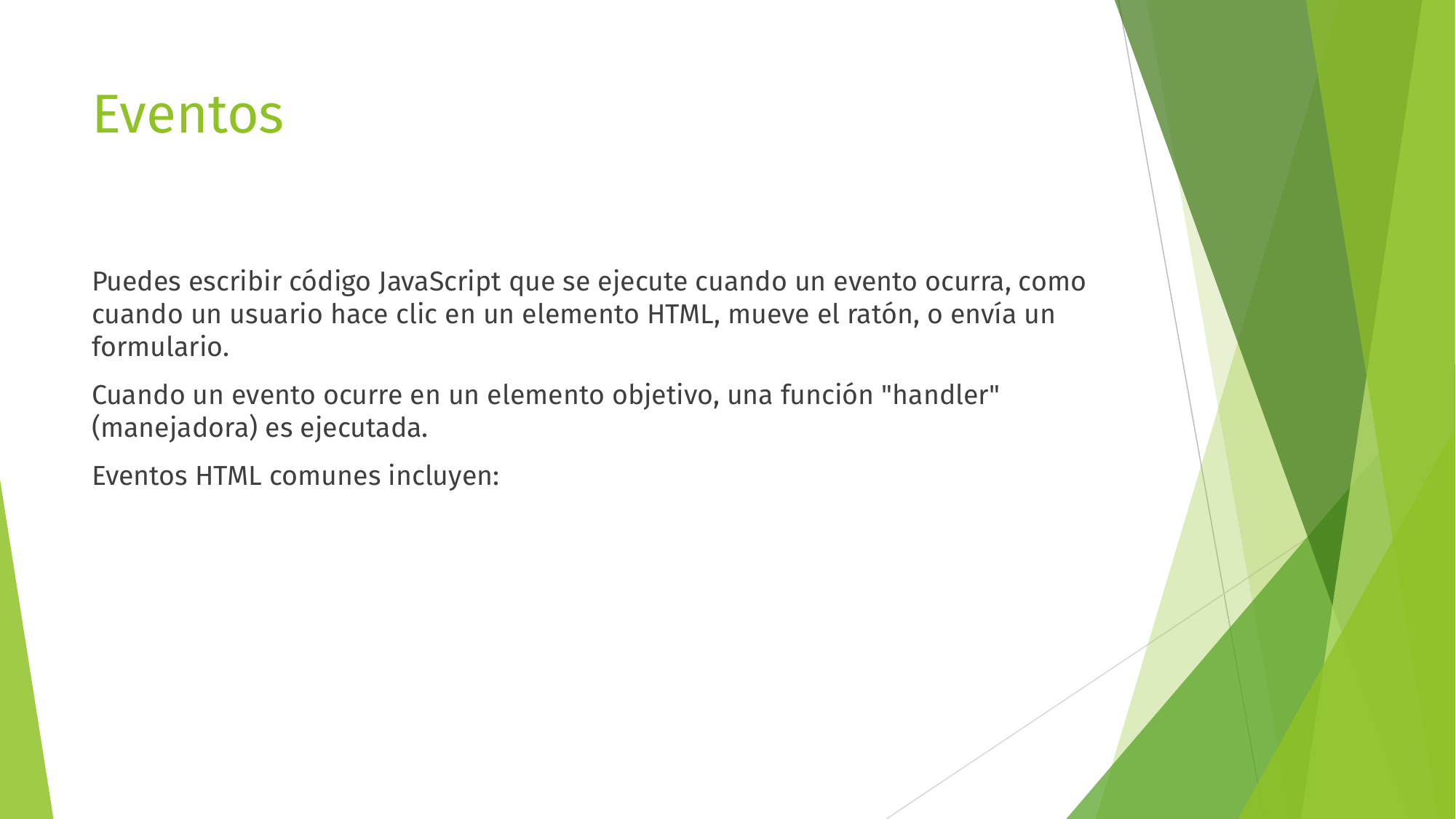

# Eventos
Puedes escribir código JavaScript que se ejecute cuando un evento ocurra, como cuando un usuario hace clic en un elemento HTML, mueve el ratón, o envía un formulario.
Cuando un evento ocurre en un elemento objetivo, una función "handler" (manejadora) es ejecutada.
Eventos HTML comunes incluyen: